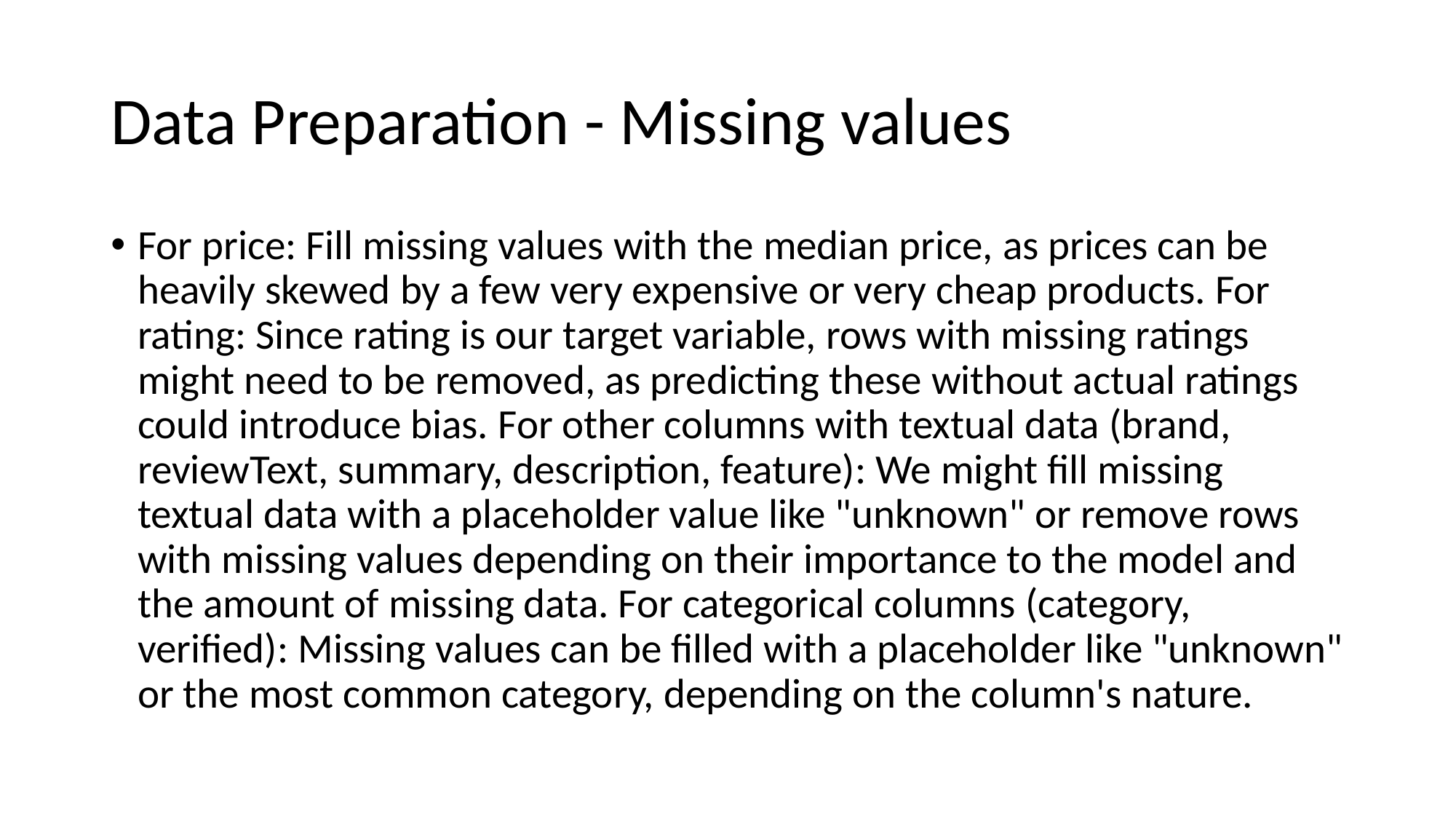

# Data Preparation - Missing values
For price: Fill missing values with the median price, as prices can be heavily skewed by a few very expensive or very cheap products. For rating: Since rating is our target variable, rows with missing ratings might need to be removed, as predicting these without actual ratings could introduce bias. For other columns with textual data (brand, reviewText, summary, description, feature): We might fill missing textual data with a placeholder value like "unknown" or remove rows with missing values depending on their importance to the model and the amount of missing data. For categorical columns (category, verified): Missing values can be filled with a placeholder like "unknown" or the most common category, depending on the column's nature.